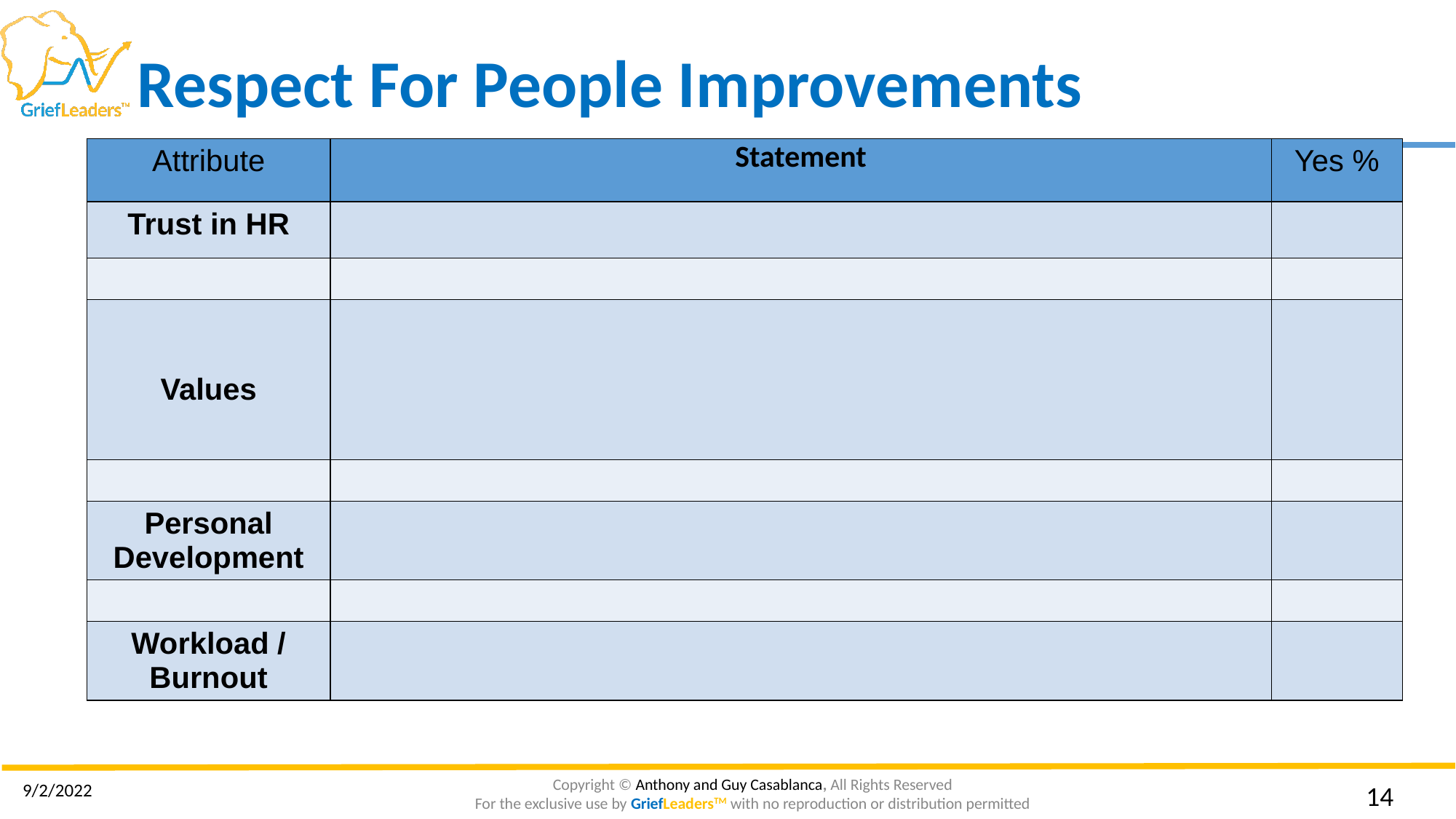

# Respect For People Improvements
| Attribute | Statement | Yes % |
| --- | --- | --- |
| Trust in HR |  |  |
|  |  |  |
| Values |  |  |
|  |  |  |
| Personal Development |  |  |
|  |  |  |
| Workload / Burnout |  |  |
9/2/2022
14